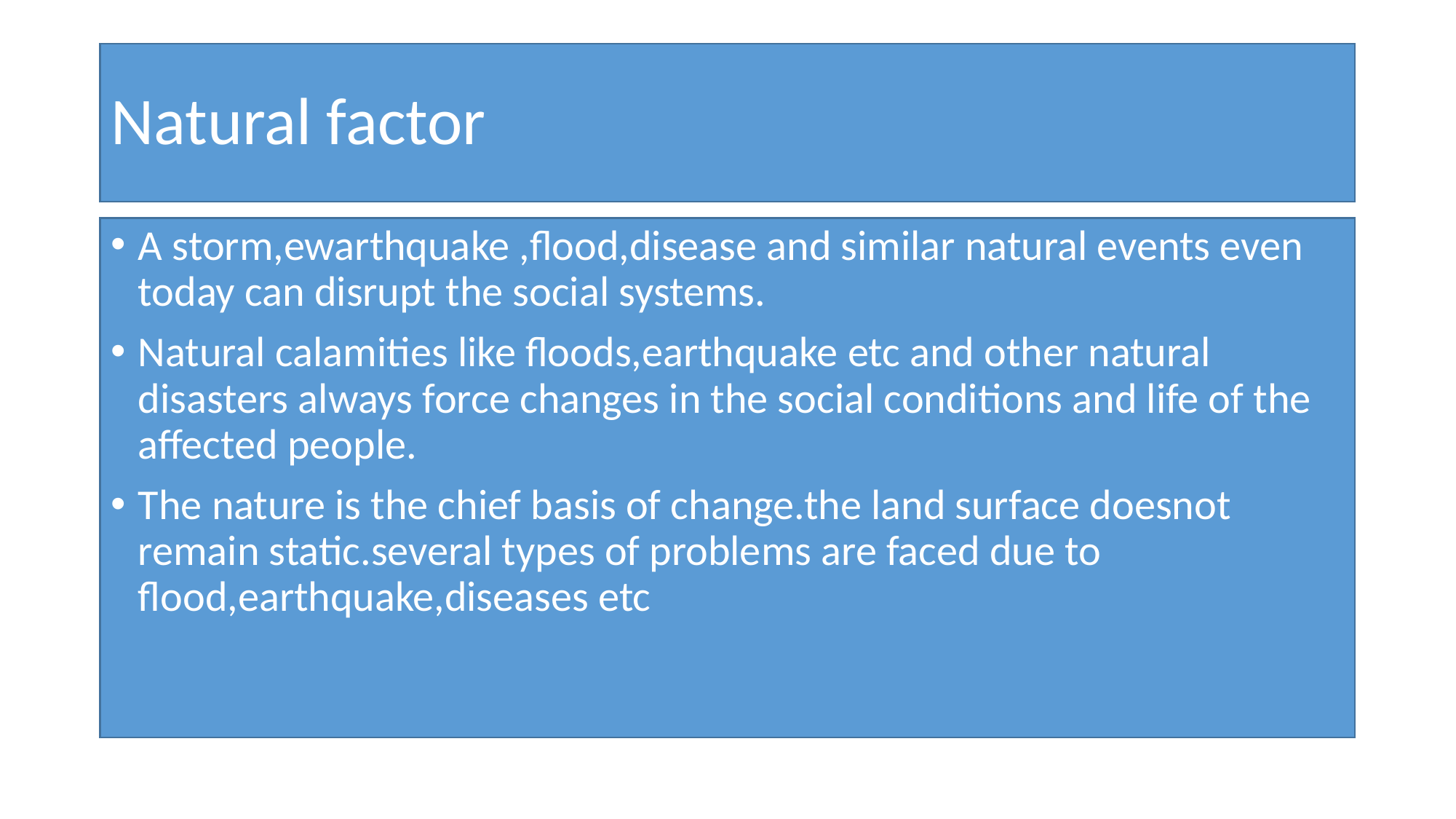

# Natural factor
A storm,ewarthquake ,flood,disease and similar natural events even today can disrupt the social systems.
Natural calamities like floods,earthquake etc and other natural disasters always force changes in the social conditions and life of the affected people.
The nature is the chief basis of change.the land surface doesnot remain static.several types of problems are faced due to flood,earthquake,diseases etc